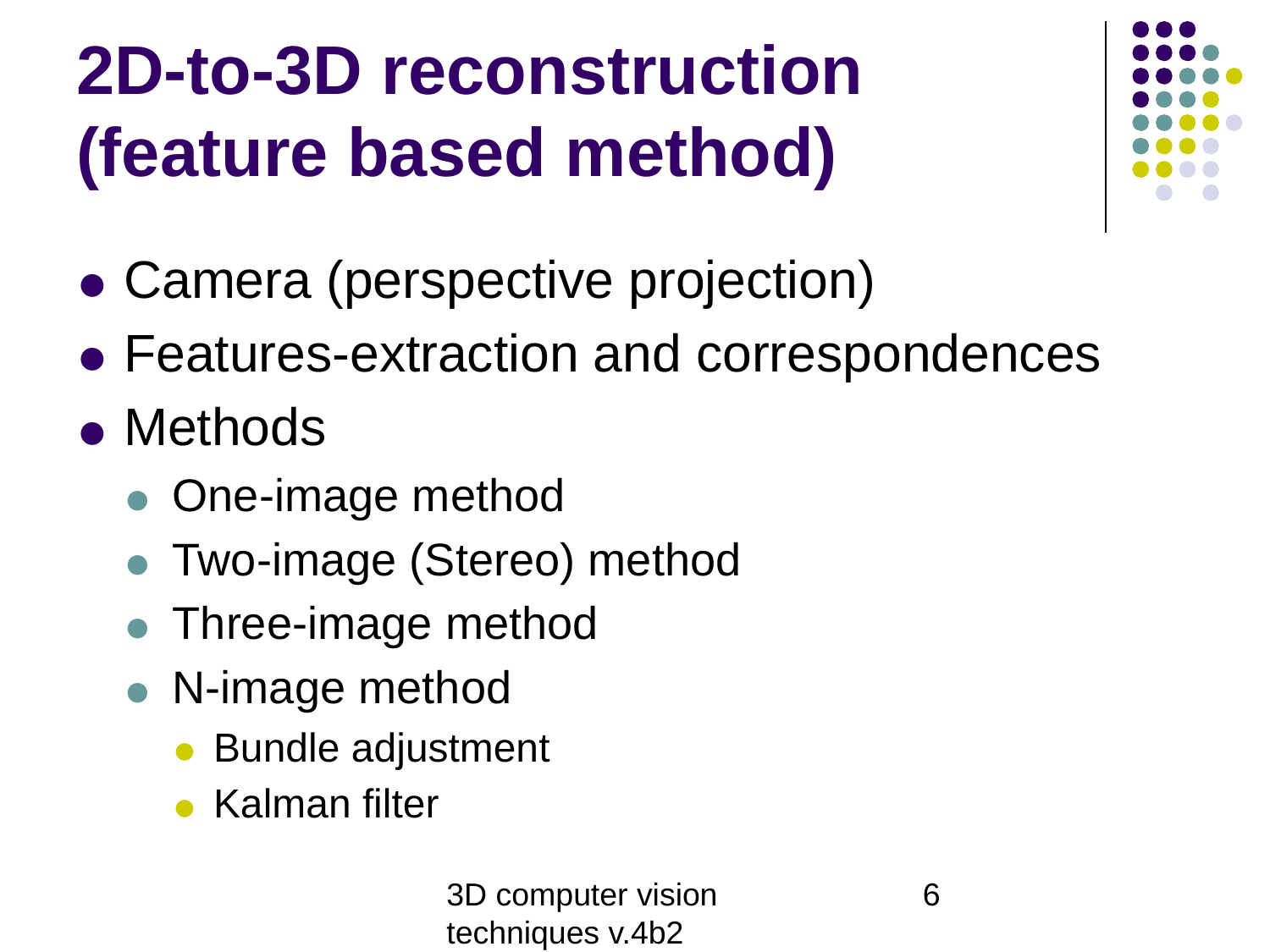

# 2D-to-3D reconstruction (feature based method)
Camera (perspective projection)
Features-extraction and correspondences
Methods
One-image method
Two-image (Stereo) method
Three-image method
N-image method
Bundle adjustment
Kalman filter
3D computer vision techniques v.4b2
6